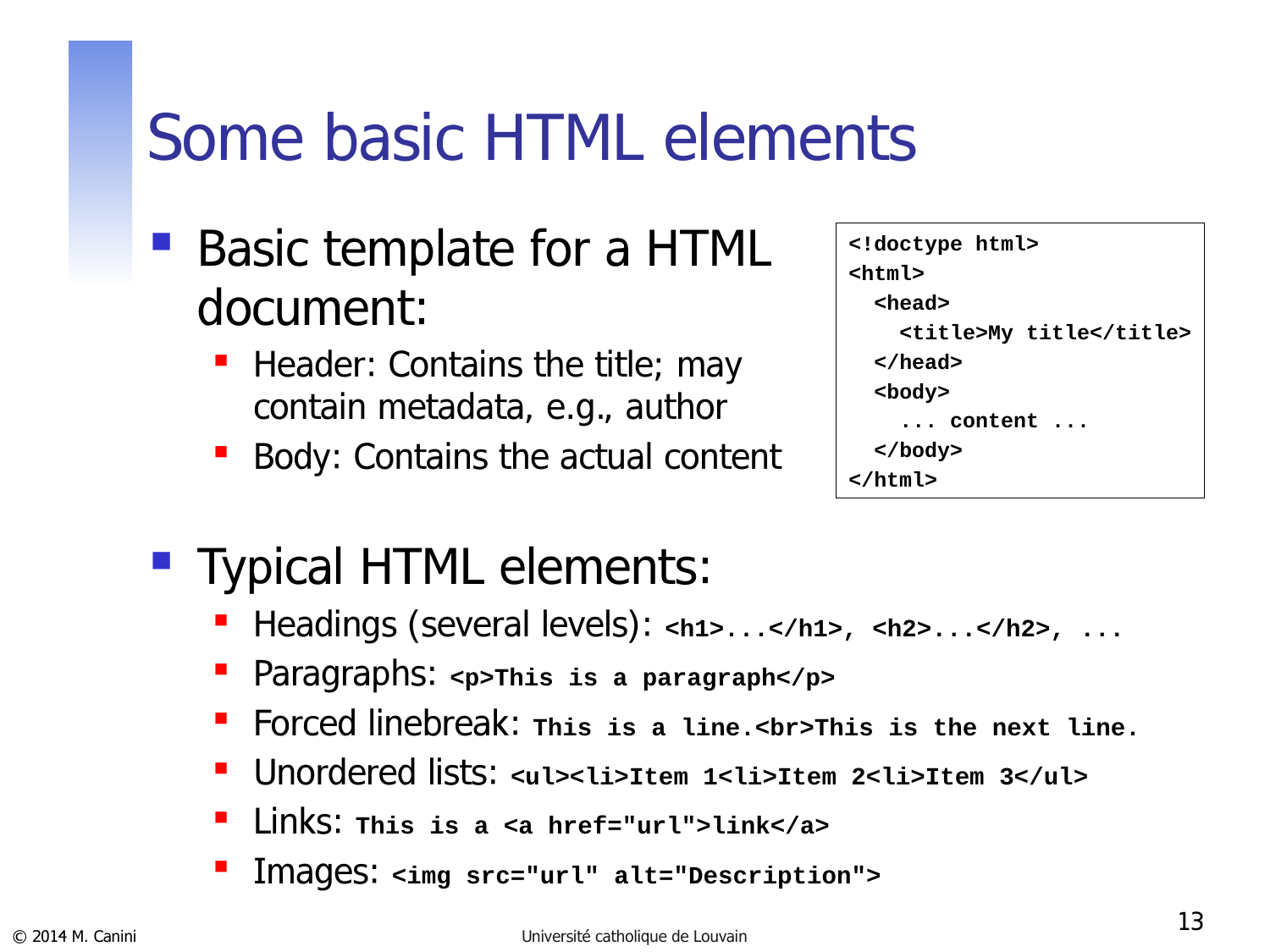

# Some basic HTML elements
Basic template for a HTML
document:
Header: Contains the title; may
contain metadata, e.g., author
Body: Contains the actual content

Typical HTML elements:
Headings (several levels): <h1>...</h1>, <h2>...</h2>, ...
Paragraphs: <p>This is a paragraph</p>
Forced linebreak: This is a line.<br>This is the next line.
Unordered lists: <ul><li>Item 1<li>Item 2<li>Item 3</ul>
Links: This is a <a href="url">link</a>
Images: <img src="url" alt="Description">

<!doctype html>
<html>
  <head>
    <title>My title</title>
  </head>
  <body>
    ... content ...
  </body>
</html>
13
Université catholique de Louvain